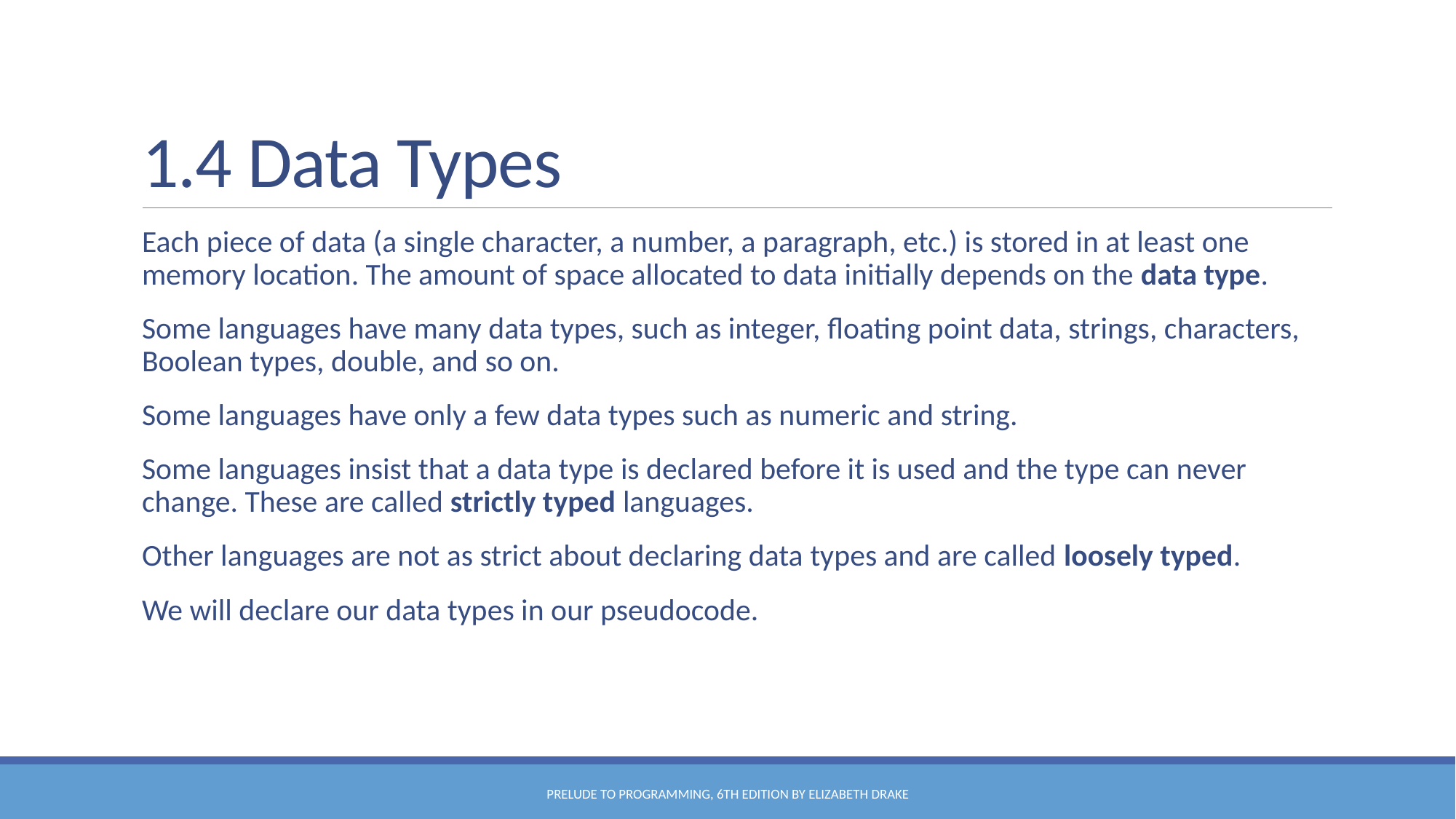

# 1.4 Data Types
Each piece of data (a single character, a number, a paragraph, etc.) is stored in at least one memory location. The amount of space allocated to data initially depends on the data type.
Some languages have many data types, such as integer, floating point data, strings, characters, Boolean types, double, and so on.
Some languages have only a few data types such as numeric and string.
Some languages insist that a data type is declared before it is used and the type can never change. These are called strictly typed languages.
Other languages are not as strict about declaring data types and are called loosely typed.
We will declare our data types in our pseudocode.
Prelude to Programming, 6th edition by Elizabeth Drake